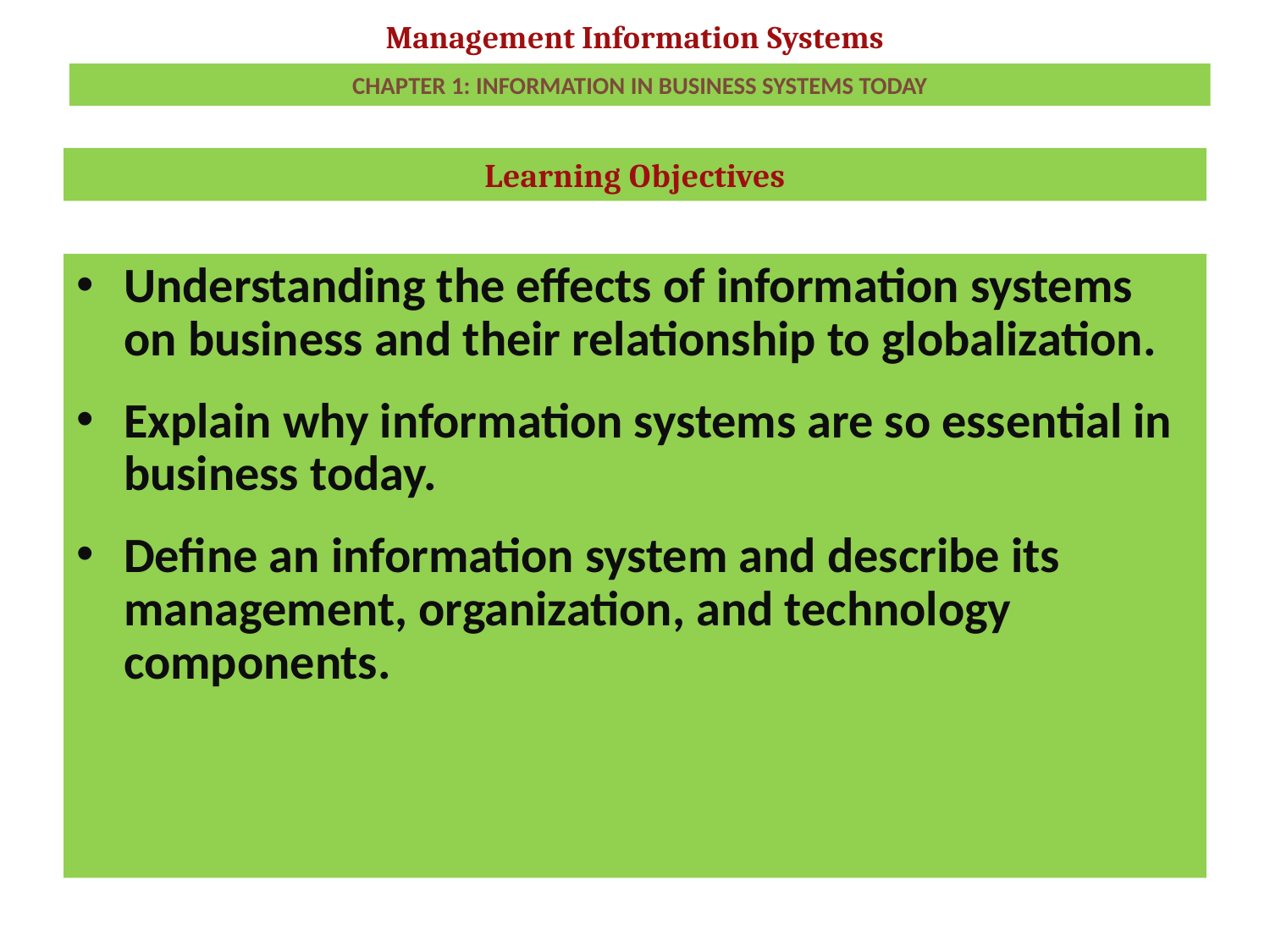

# CHAPTER 1: INFORMATION IN BUSINESS SYSTEMS TODAY
Learning Objectives
Understanding the effects of information systems on business and their relationship to globalization.
Explain why information systems are so essential in business today.
Define an information system and describe its management, organization, and technology components.
2